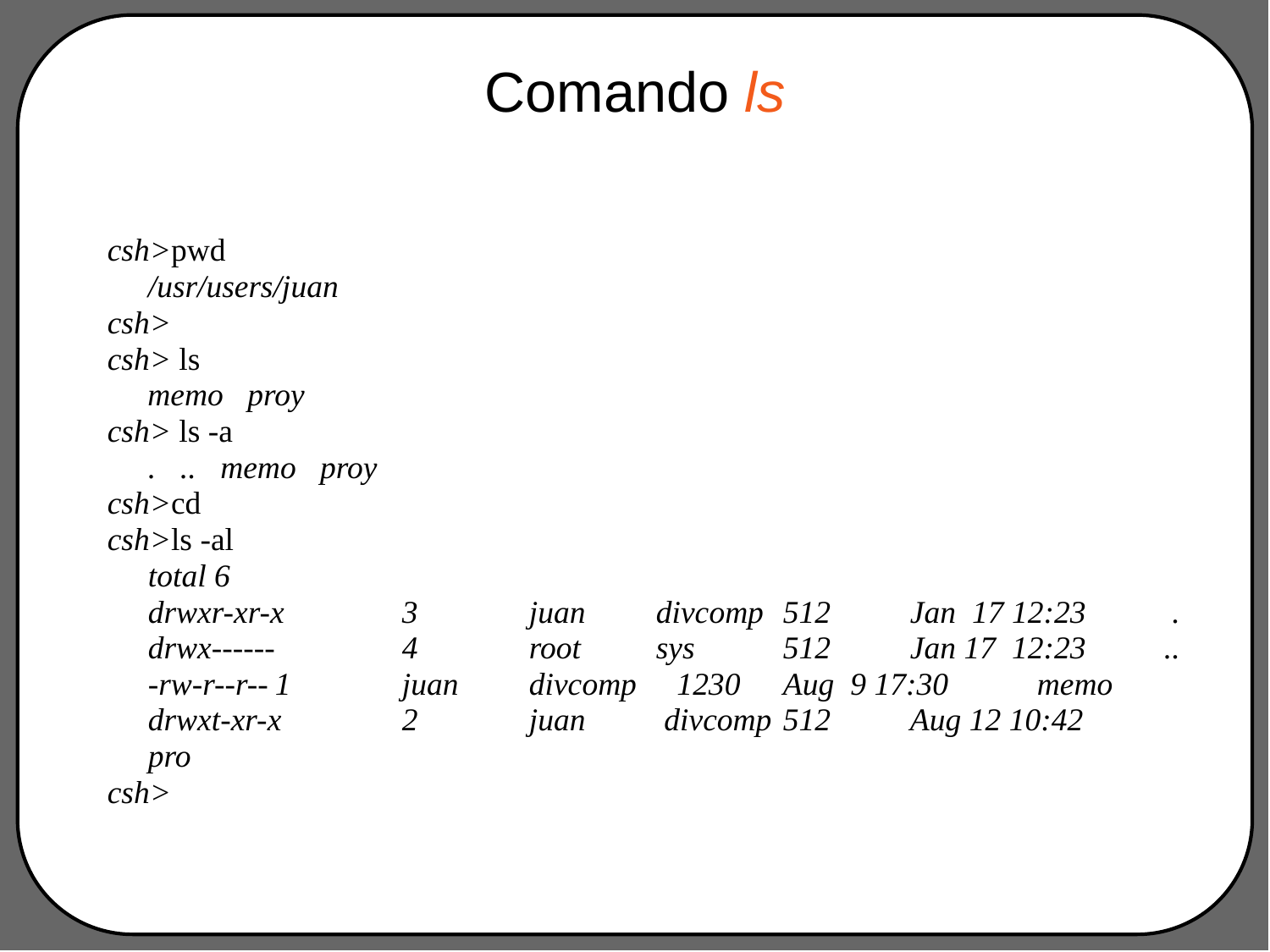

# Comando ls
csh>pwd
/usr/users/juan
csh>
csh> ls
     memo   proy
csh> ls -a
.   ..   memo   proy
csh>cd
csh>ls -al
total 6
drwxr-xr-x	3	juan	divcomp	512	Jan  17 12:23	 .
drwx------	4	root	sys	512	Jan 17  12:23	..
-rw-r--r--	1 	juan  	divcomp     1230	Aug  9 17:30   	memo
drwxt-xr-x	2 	juan	 divcomp	512  	Aug 12 10:42  	 pro
csh>